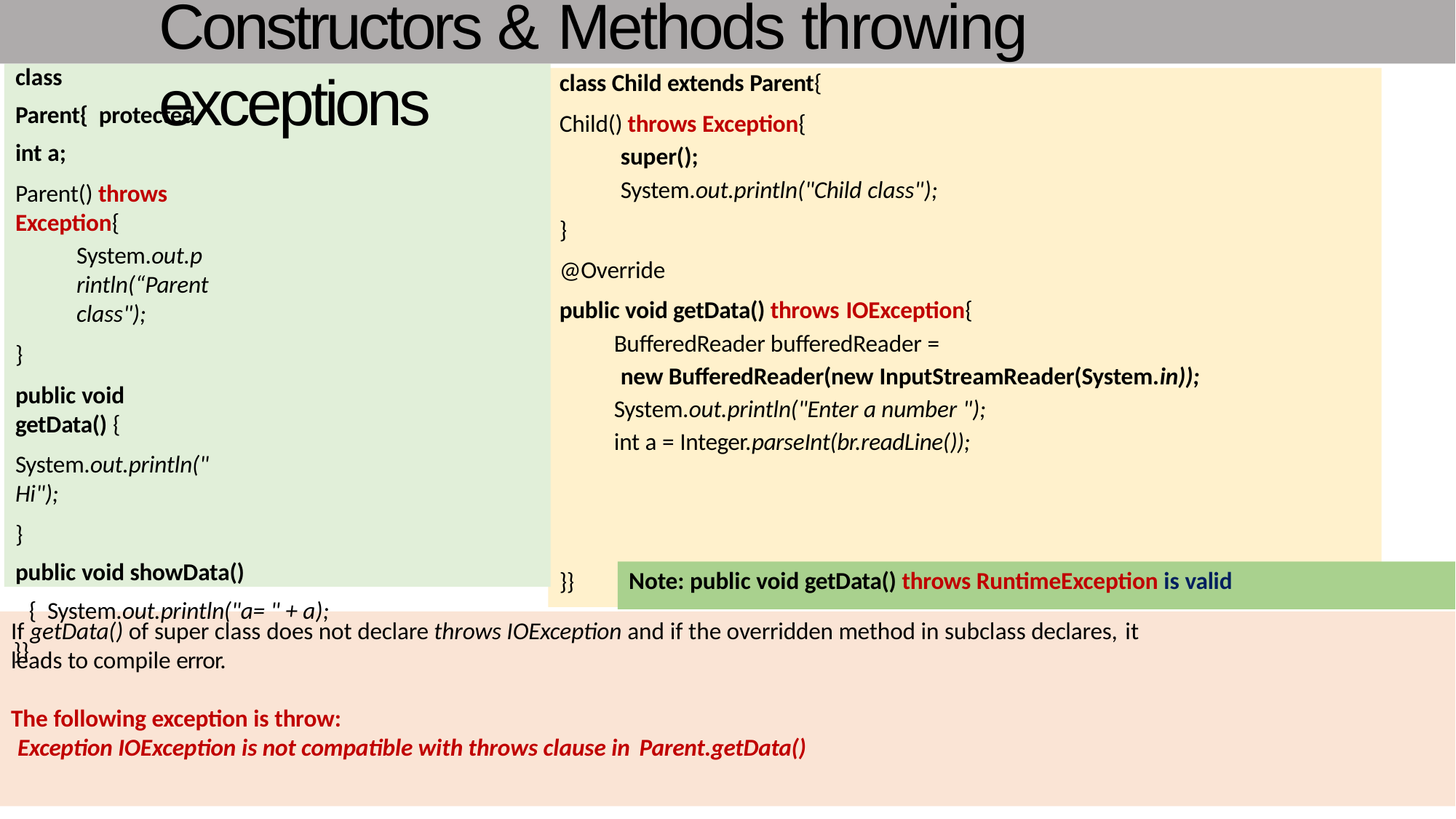

# Constructors & Methods throwing exceptions
9
class Parent{  protected int a;
Parent() throws Exception{
System.out.println(“Parent class");
}
public void getData() {
System.out.println("Hi");
}
public void showData(){  System.out.println("a= " + a);
}}
class Child extends Parent{
Child() throws Exception{
super();
System.out.println("Child class");
}
@Override
public void getData() throws IOException{
BufferedReader bufferedReader =
new BufferedReader(new InputStreamReader(System.in));
System.out.println("Enter a number ");
int a = Integer.parseInt(br.readLine());

Note: public void getData() throws RuntimeException is valid
}}

If getData() of super class does not declare throws IOException and if the overridden method in subclass declares, it
leads to compile error.

The following exception is throw:
Exception IOException is not compatible with throws clause in Parent.getData()